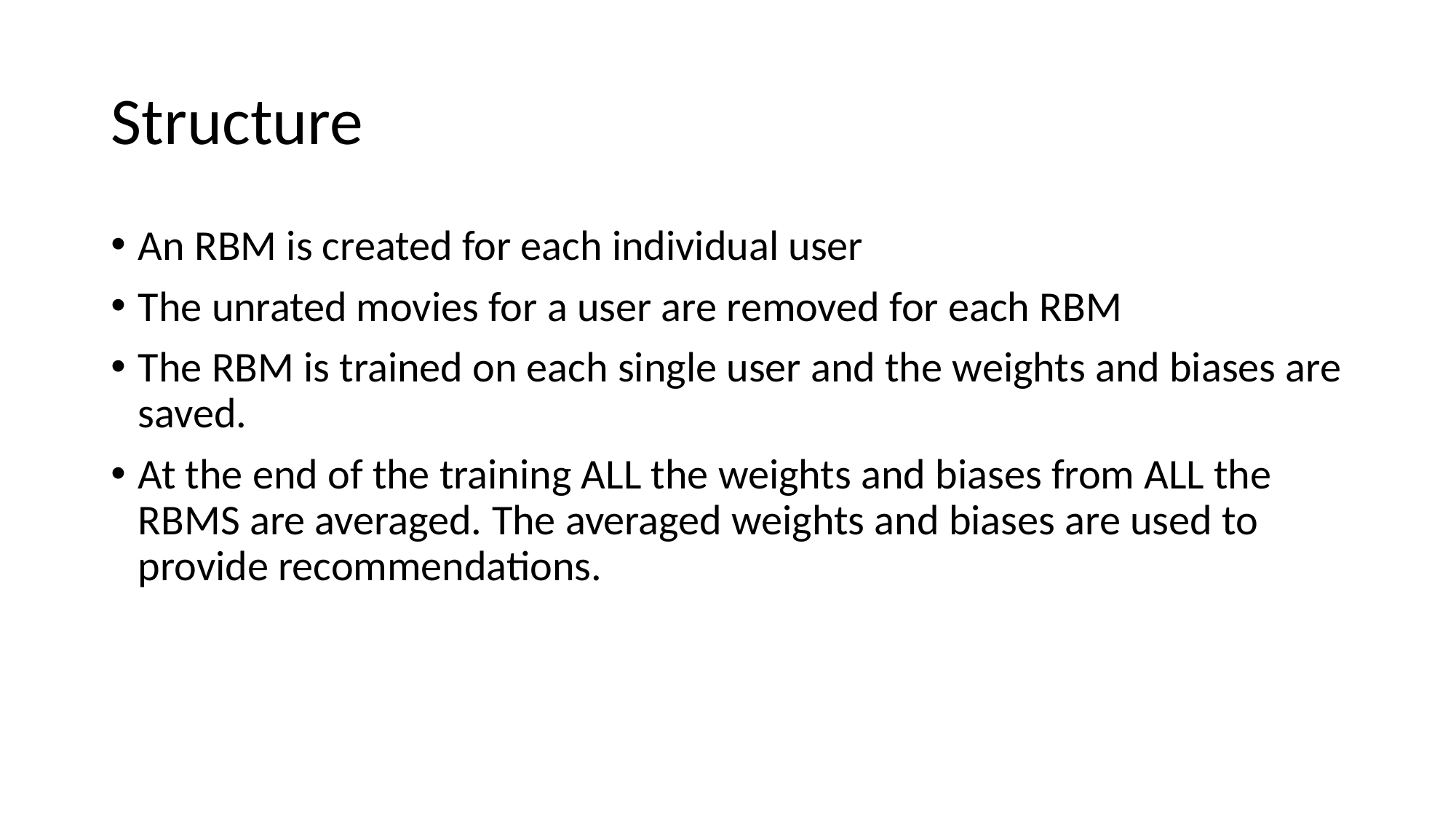

# Structure
An RBM is created for each individual user
The unrated movies for a user are removed for each RBM
The RBM is trained on each single user and the weights and biases are saved.
At the end of the training ALL the weights and biases from ALL the RBMS are averaged. The averaged weights and biases are used to provide recommendations.